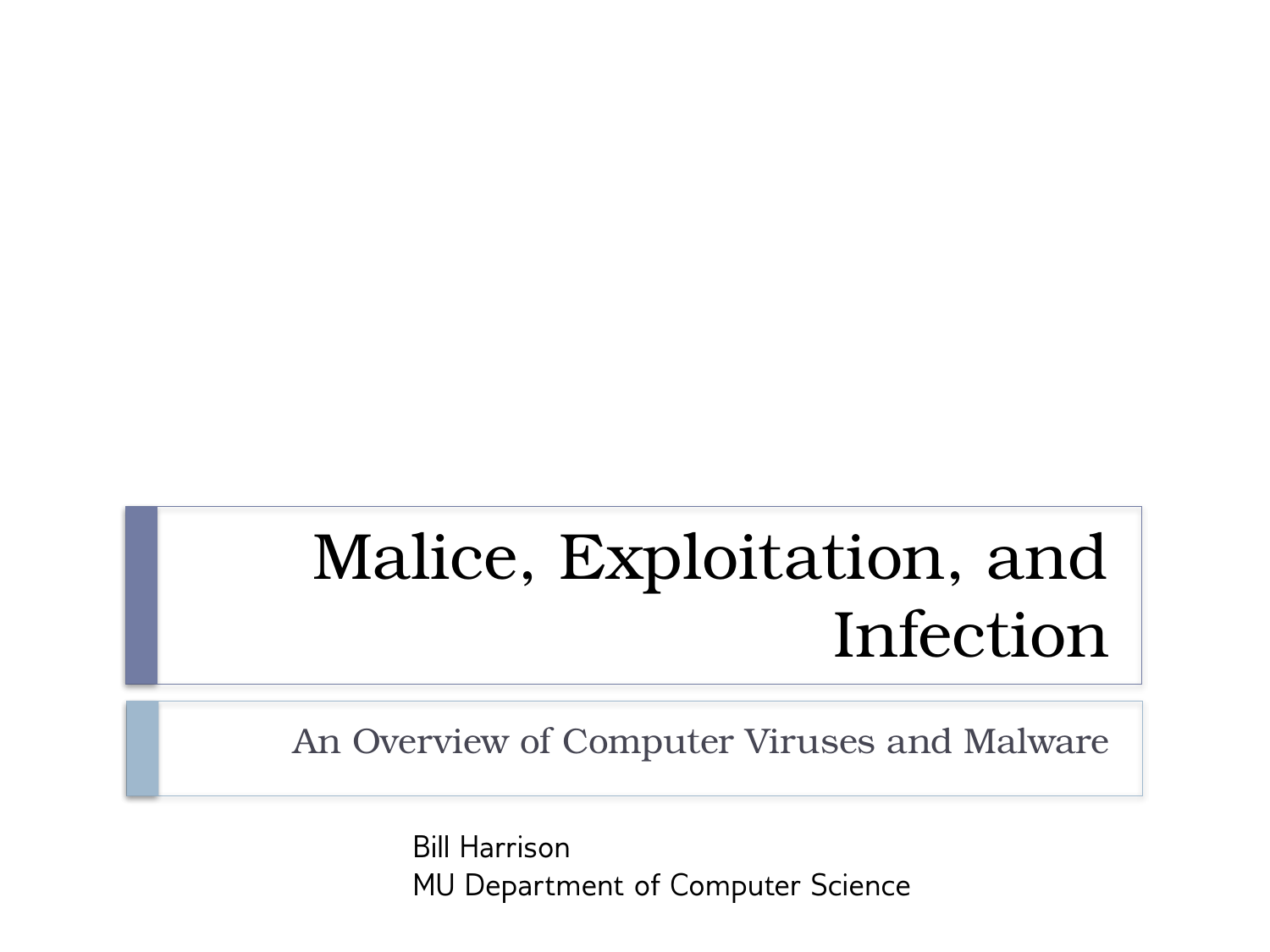

# Malice, Exploitation, and Infection
An Overview of Computer Viruses and Malware
Bill Harrison
MU Department of Computer Science